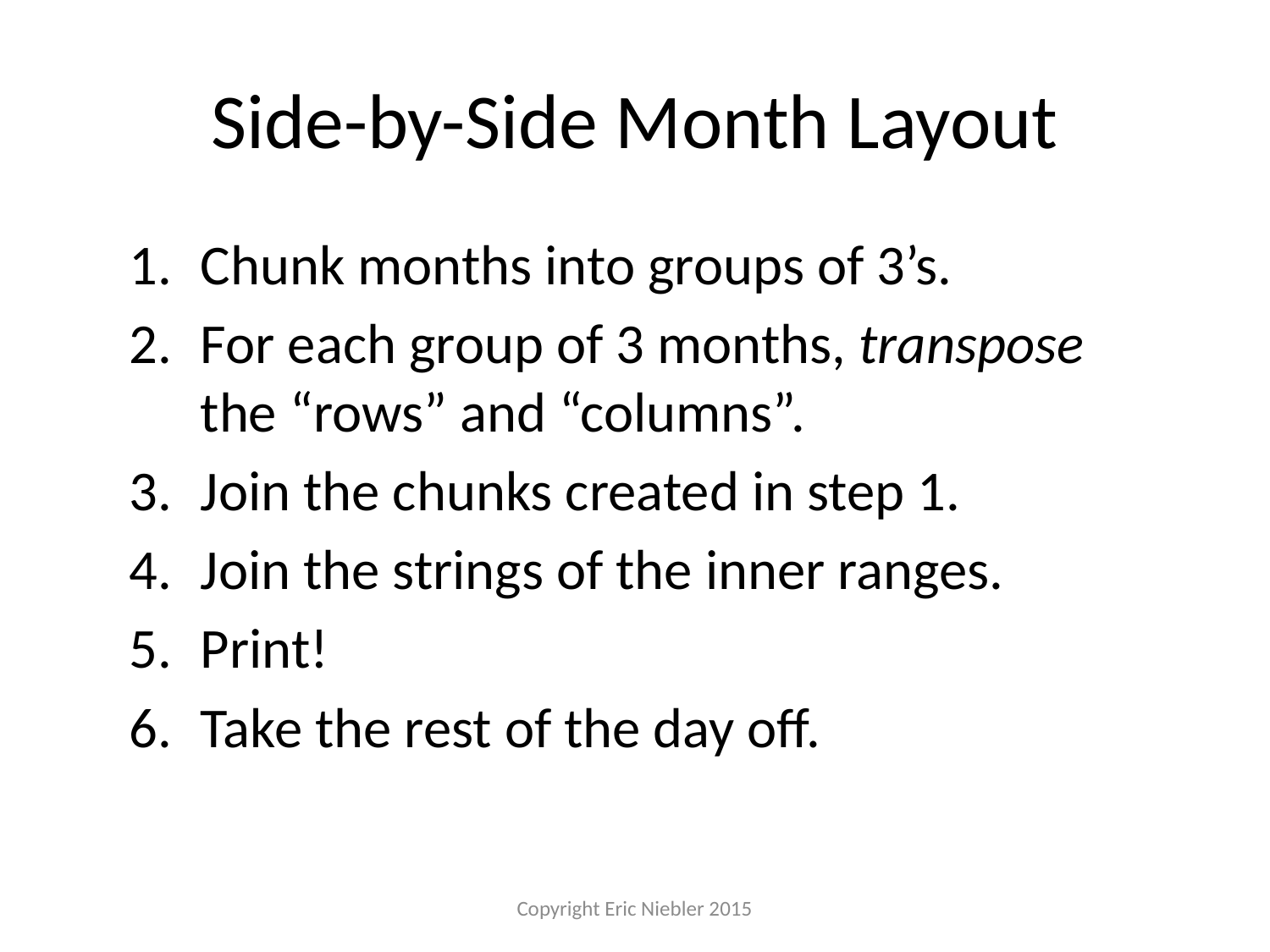

# Side-by-Side Month Layout
Chunk months into groups of 3’s.
For each group of 3 months, transpose the “rows” and “columns”.
Join the chunks created in step 1.
Join the strings of the inner ranges.
Print!
Take the rest of the day off.
Copyright Eric Niebler 2015